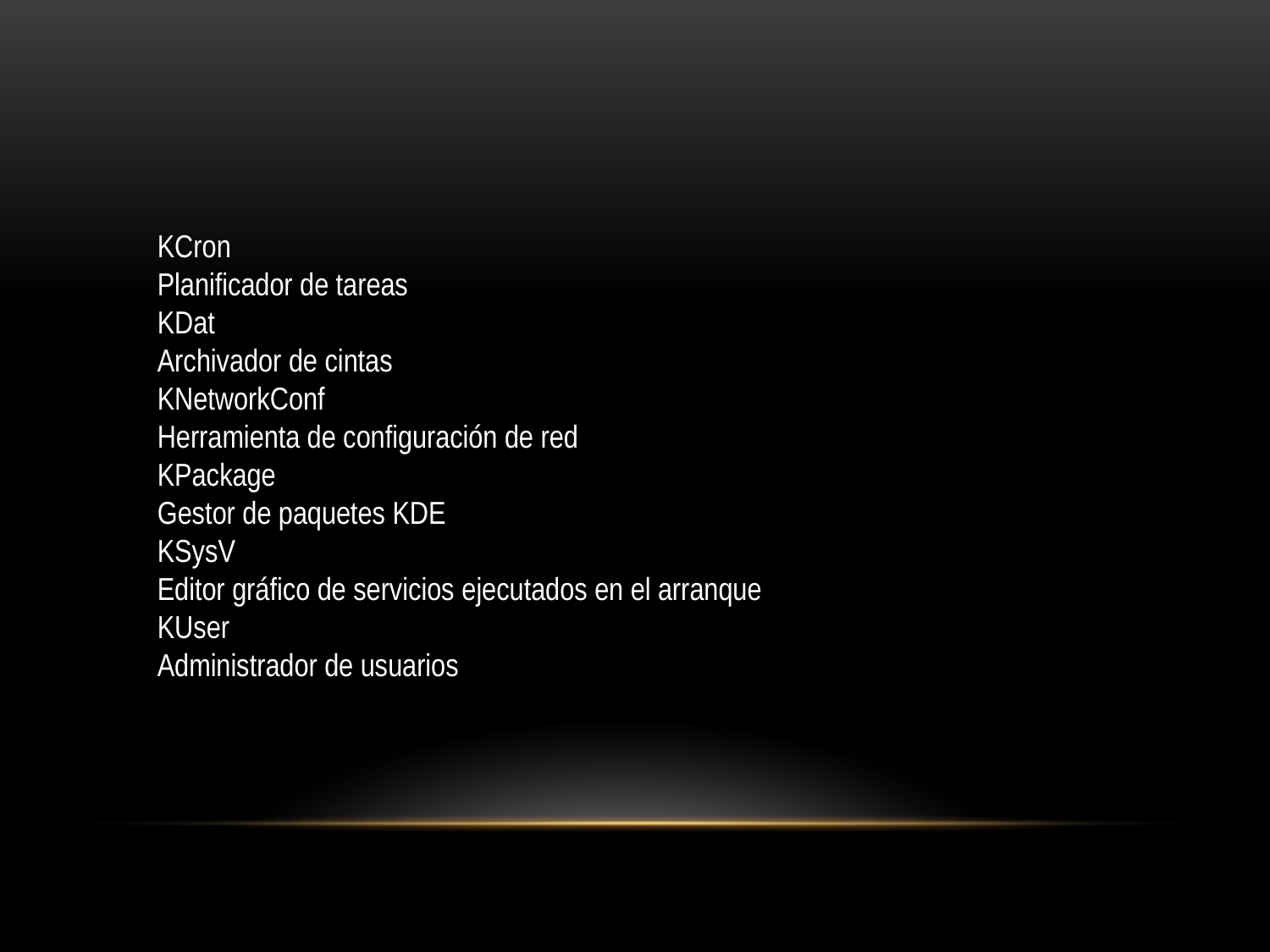

KCron
Planificador de tareas 
KDat
Archivador de cintas 
KNetworkConf
Herramienta de configuración de red 
KPackage
Gestor de paquetes KDE 
KSysV
Editor gráfico de servicios ejecutados en el arranque 
KUser
Administrador de usuarios